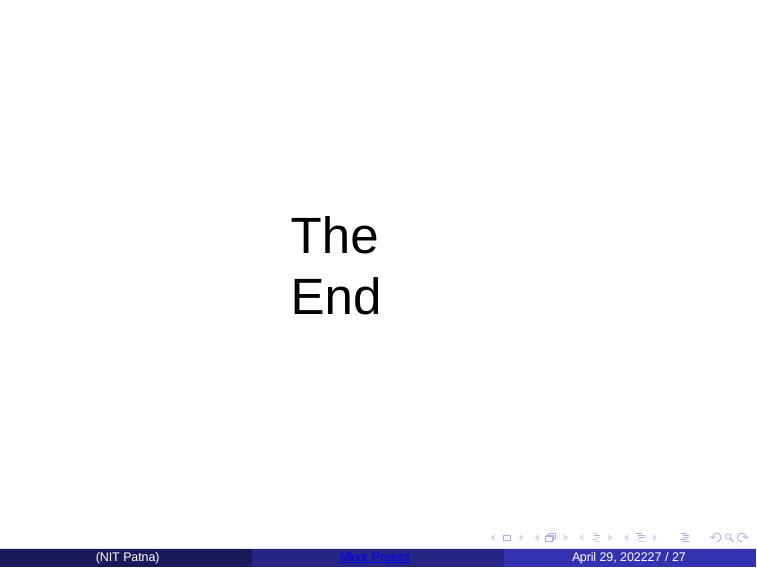

# The End
(NIT Patna)
Minor Project
April 29, 202227 / 27